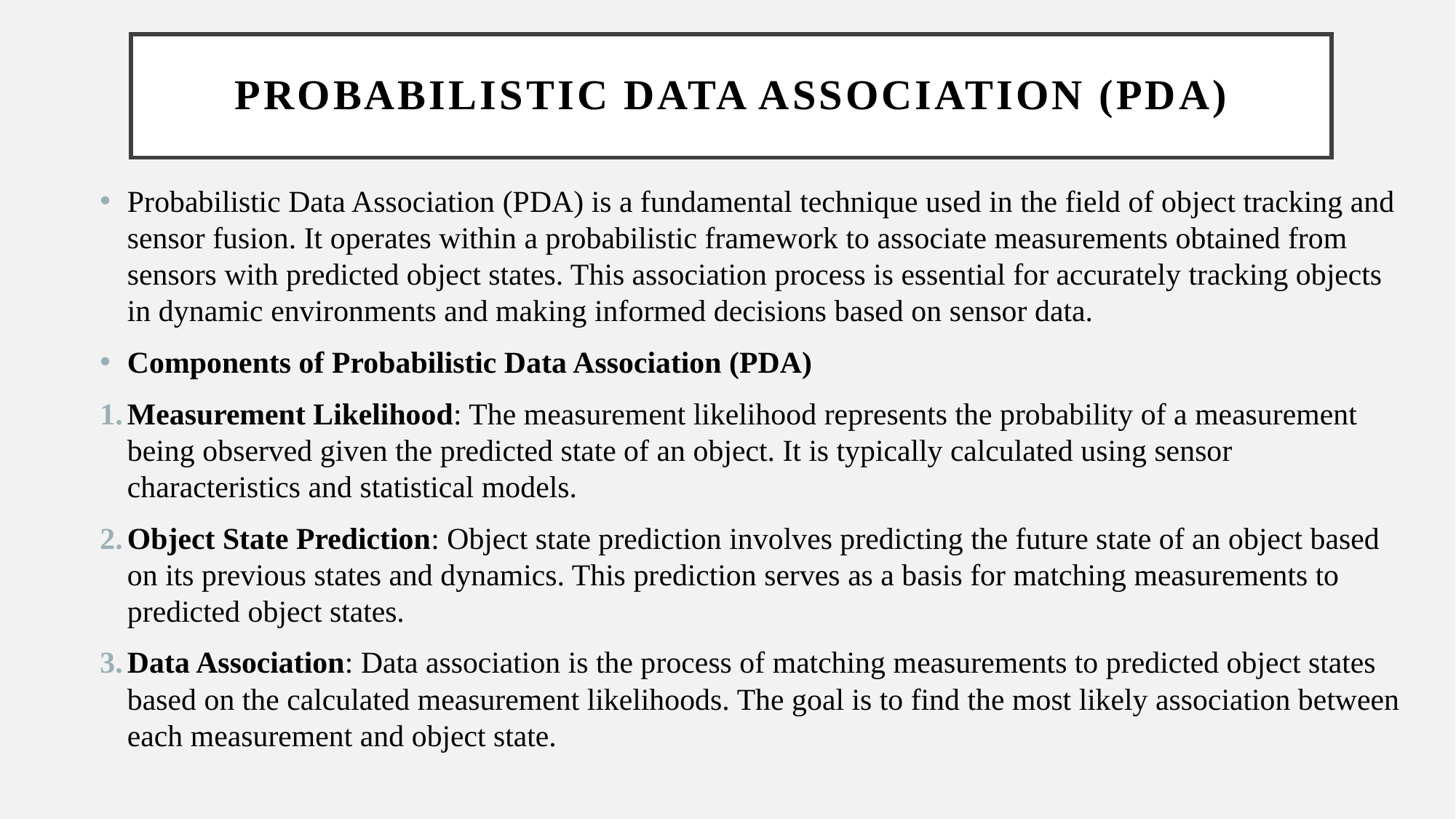

# Probabilistic Data Association (PDA)
Probabilistic Data Association (PDA) is a fundamental technique used in the field of object tracking and sensor fusion. It operates within a probabilistic framework to associate measurements obtained from sensors with predicted object states. This association process is essential for accurately tracking objects in dynamic environments and making informed decisions based on sensor data.
Components of Probabilistic Data Association (PDA)
Measurement Likelihood: The measurement likelihood represents the probability of a measurement being observed given the predicted state of an object. It is typically calculated using sensor characteristics and statistical models.
Object State Prediction: Object state prediction involves predicting the future state of an object based on its previous states and dynamics. This prediction serves as a basis for matching measurements to predicted object states.
Data Association: Data association is the process of matching measurements to predicted object states based on the calculated measurement likelihoods. The goal is to find the most likely association between each measurement and object state.